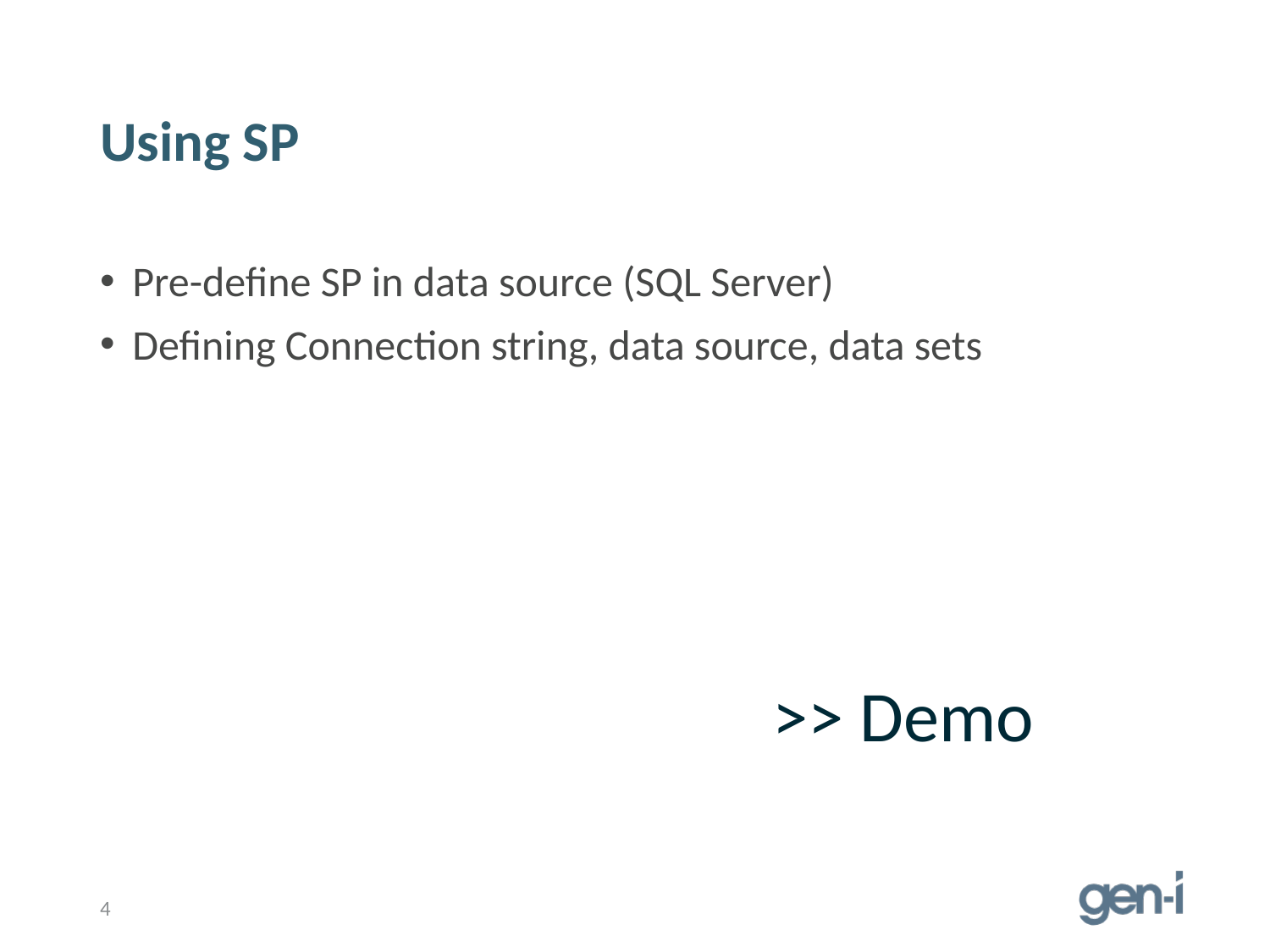

# Using SP
Pre-define SP in data source (SQL Server)
Defining Connection string, data source, data sets

>> Demo
4